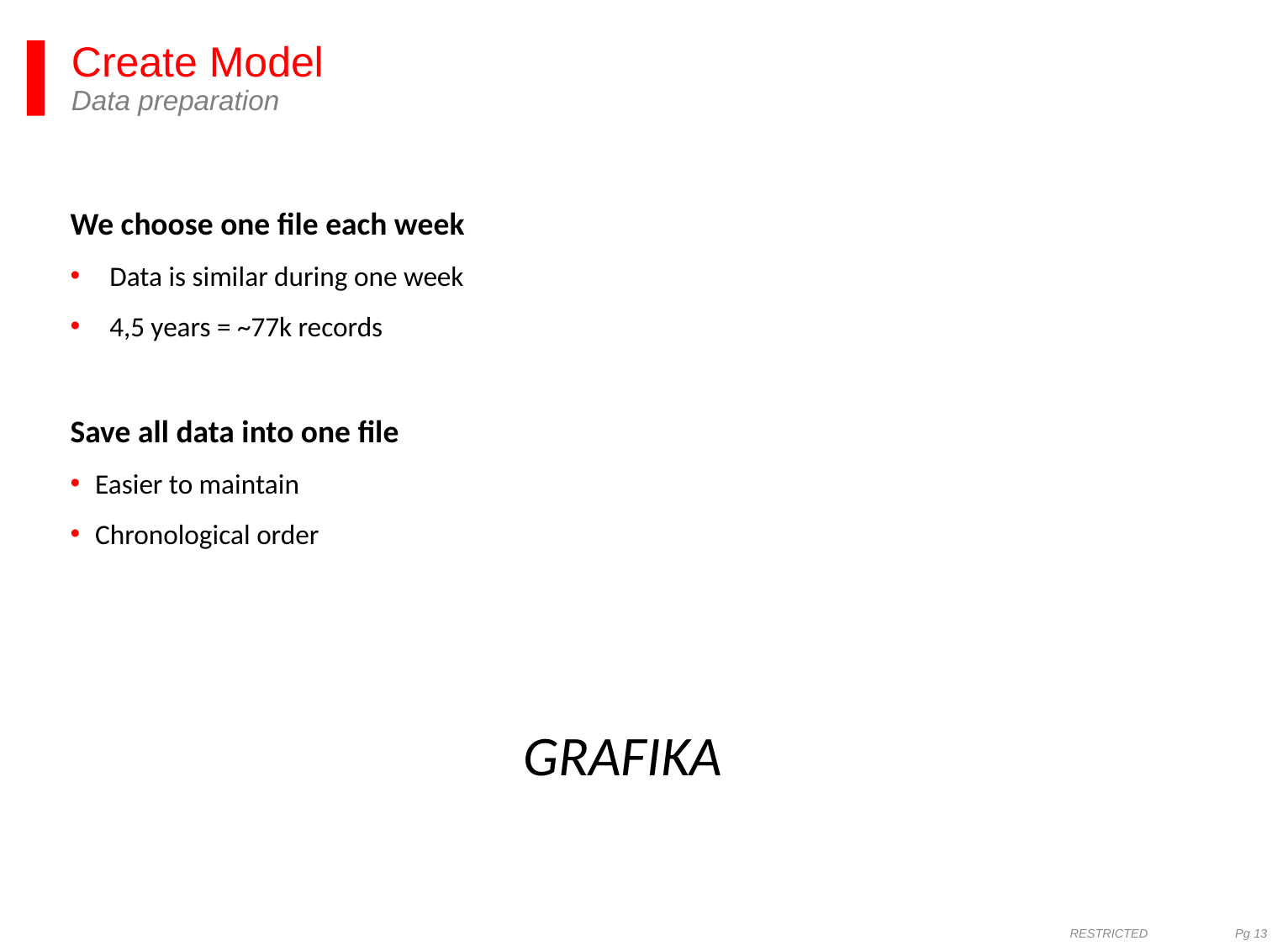

# Create Model Data preparation
We choose one file each week
Data is similar during one week
4,5 years = ~77k records

Save all data into one file
Easier to maintain
Chronological order
GRAFIKA
RESTRICTED                          Pg 13